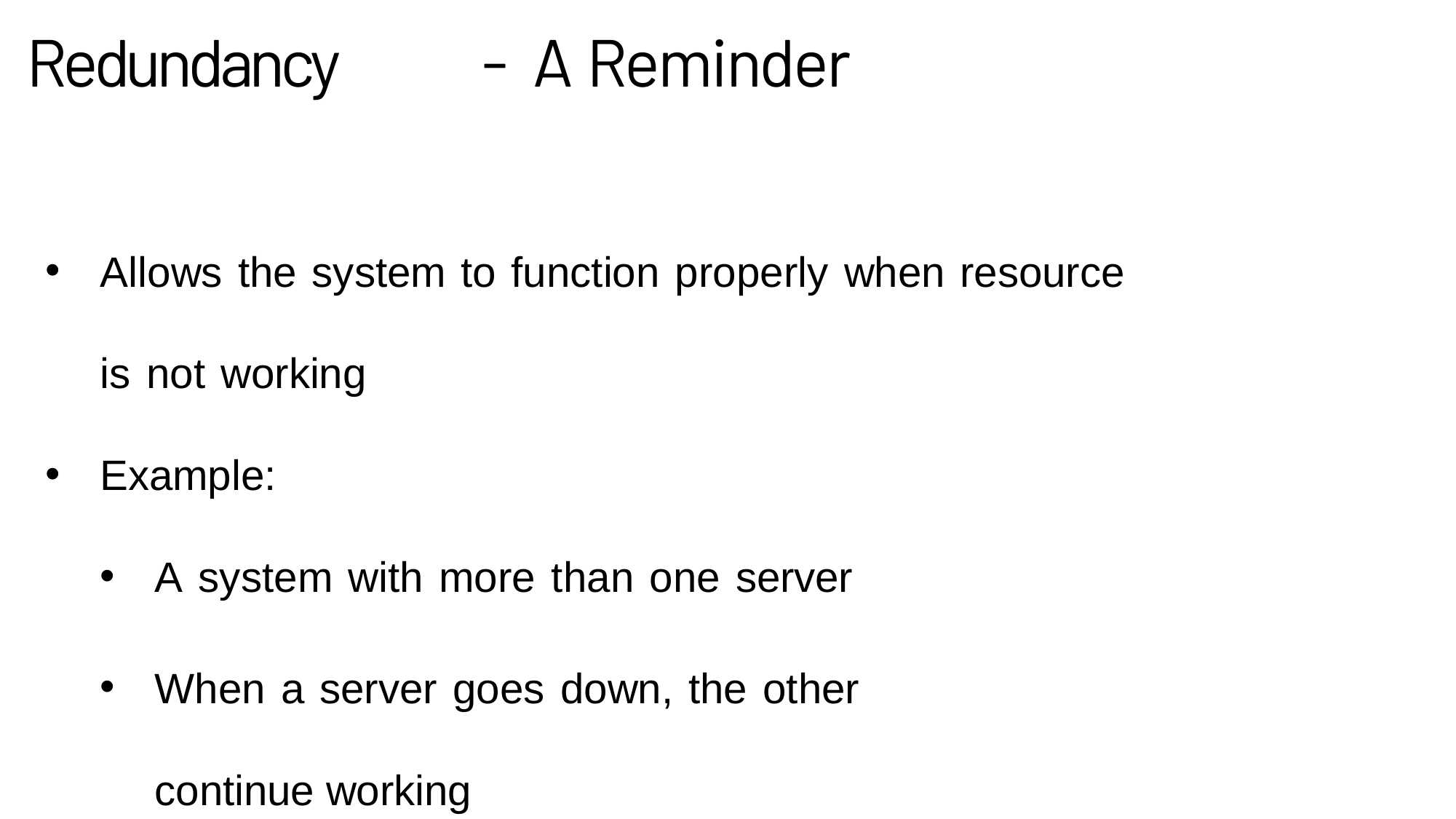

# Redundancy	- A Reminder
Allows the system to function properly when resource

is not working

Example:

A system with more than one server
When a server goes down, the other continue working